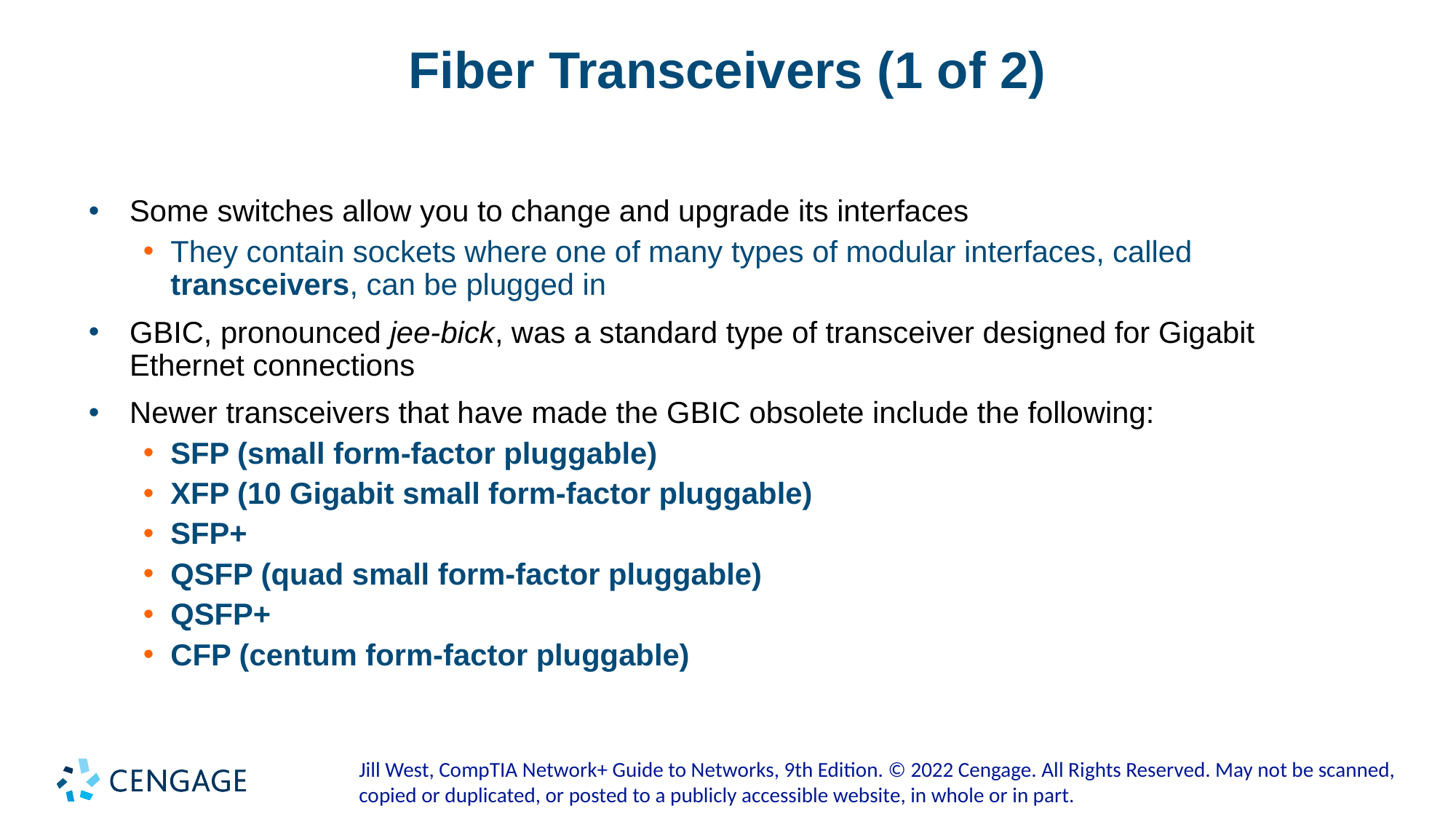

# Fiber Transceivers (1 of 2)
Some switches allow you to change and upgrade its interfaces
They contain sockets where one of many types of modular interfaces, called transceivers, can be plugged in
GBIC, pronounced jee-bick, was a standard type of transceiver designed for Gigabit Ethernet connections
Newer transceivers that have made the GBIC obsolete include the following:
SFP (small form-factor pluggable)
XFP (10 Gigabit small form-factor pluggable)
SFP+
QSFP (quad small form-factor pluggable)
QSFP+
CFP (centum form-factor pluggable)